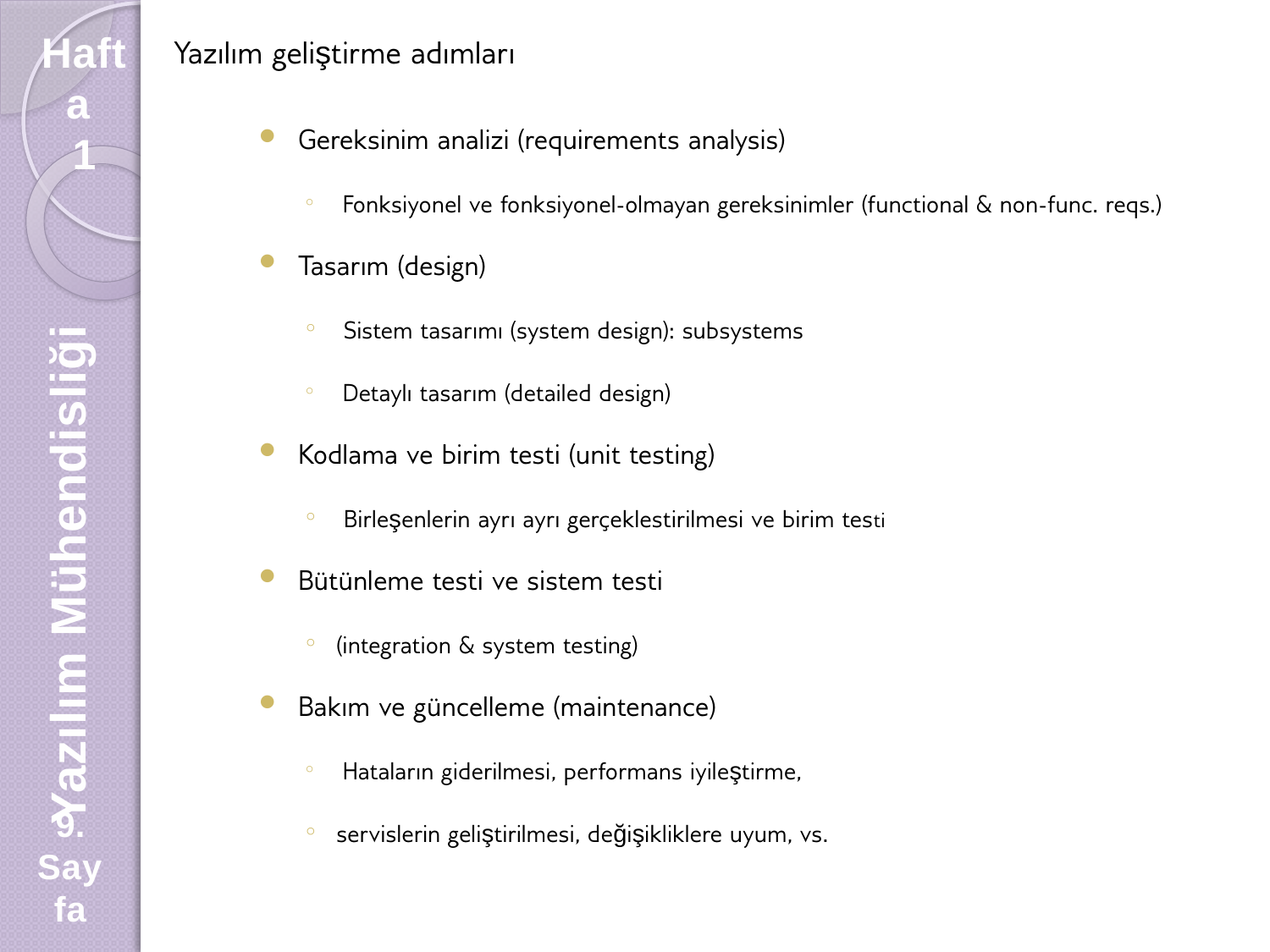

Hafta
1
Yazılım geliştirme adımları
Gereksinim analizi (requirements analysis)
 Fonksiyonel ve fonksiyonel-olmayan gereksinimler (functional & non-func. reqs.)
Tasarım (design)
 Sistem tasarımı (system design): subsystems
 Detaylı tasarım (detailed design)
Kodlama ve birim testi (unit testing)
 Birleşenlerin ayrı ayrı gerçeklestirilmesi ve birim testi
Bütünleme testi ve sistem testi
(integration & system testing)
Bakım ve güncelleme (maintenance)
 Hataların giderilmesi, performans iyileştirme,
servislerin geliştirilmesi, değişikliklere uyum, vs.
Yazılım Mühendisliği
9.
Sayfa